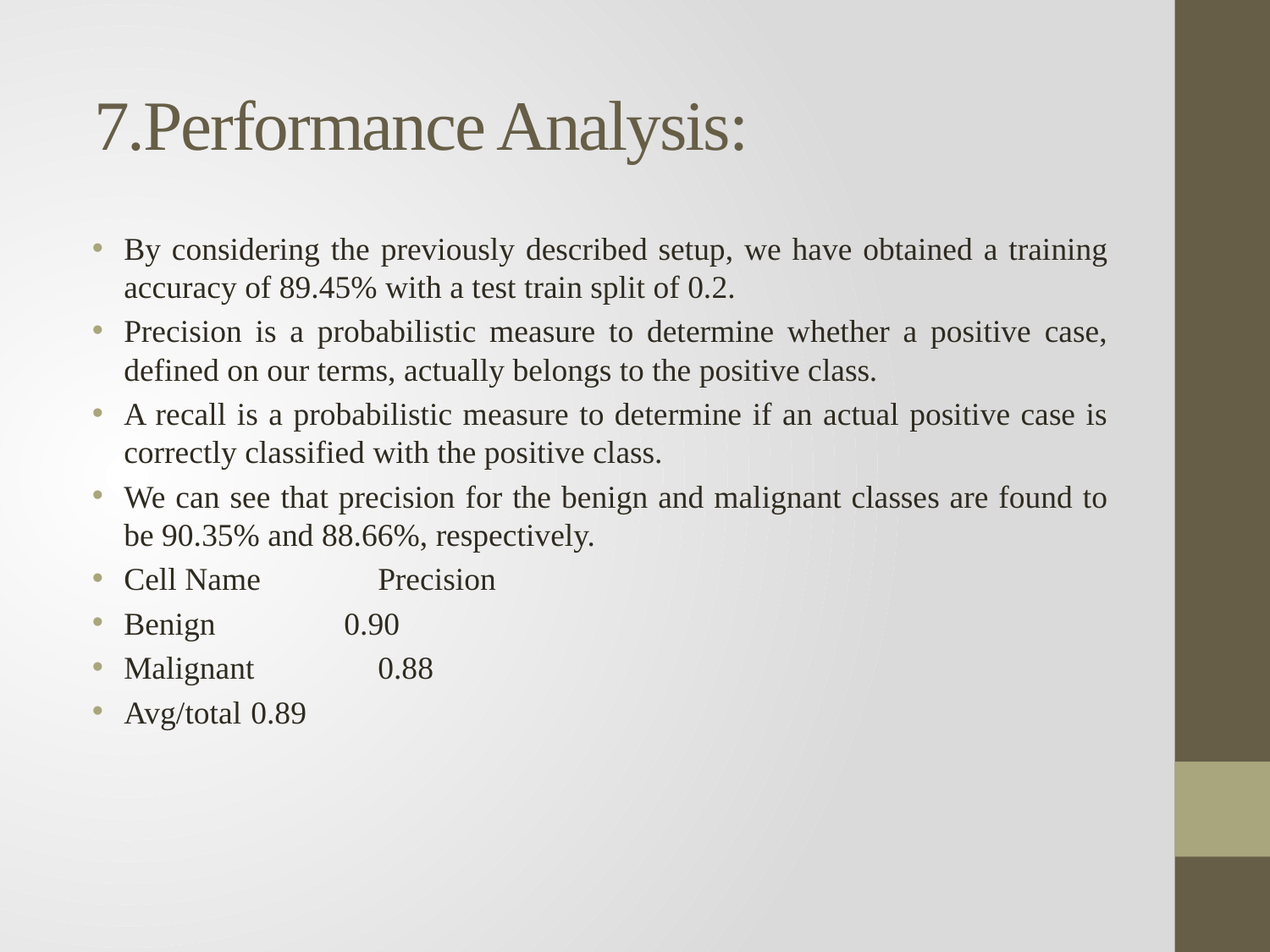

# 7.Performance Analysis:
By considering the previously described setup, we have obtained a training accuracy of 89.45% with a test train split of 0.2.
Precision is a probabilistic measure to determine whether a positive case, defined on our terms, actually belongs to the positive class.
A recall is a probabilistic measure to determine if an actual positive case is correctly classified with the positive class.
We can see that precision for the benign and malignant classes are found to be 90.35% and 88.66%, respectively.
Cell Name	Precision
Benign                0.90
Malignant	0.88
Avg/total	0.89